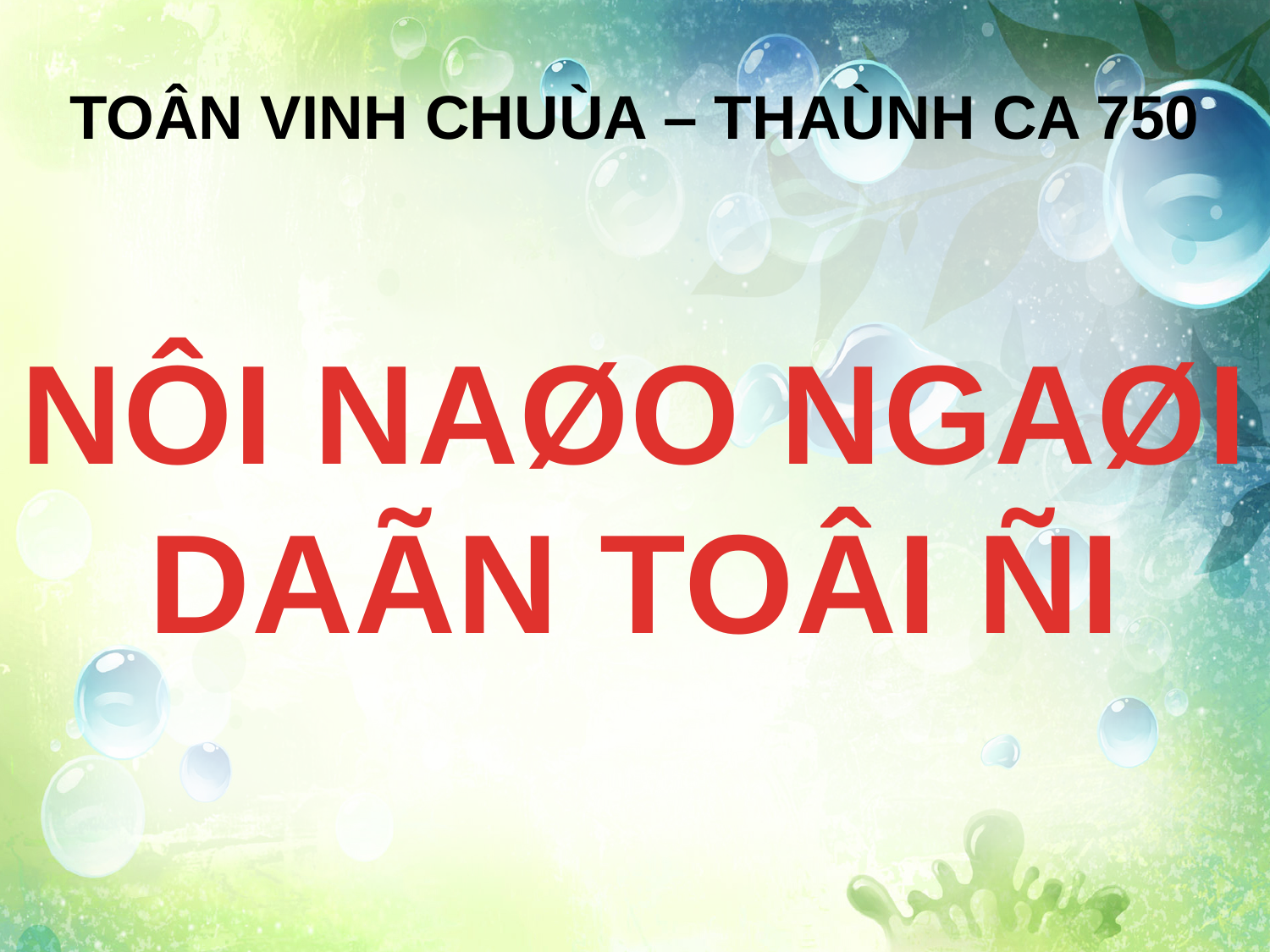

TOÂN VINH CHUÙA – THAÙNH CA 750
NÔI NAØO NGAØI DAÃN TOÂI ÑI